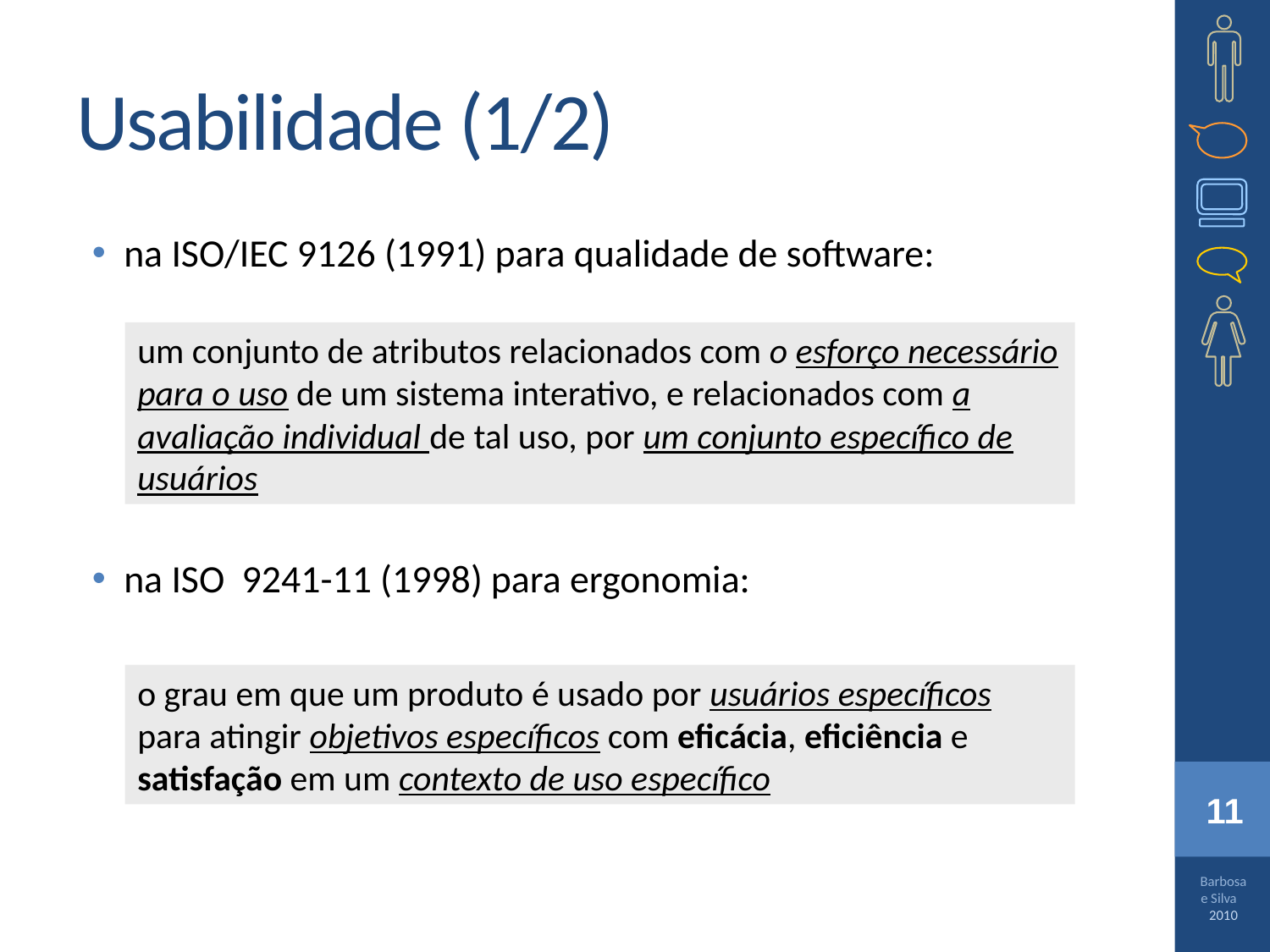

# Usabilidade (1/2)
na ISO/IEC 9126 (1991) para qualidade de software:

na ISO  9241-11 (1998) para ergonomia:

um conjunto de atributos relacionados com o esforço necessário para o uso de um sistema interativo, e relacionados com a avaliação individual de tal uso, por um conjunto especíﬁco de usuários
o grau em que um produto é usado por usuários especíﬁcos para atingir objetivos especíﬁcos com eﬁcácia, eﬁciência e satisfação em um contexto de uso especíﬁco